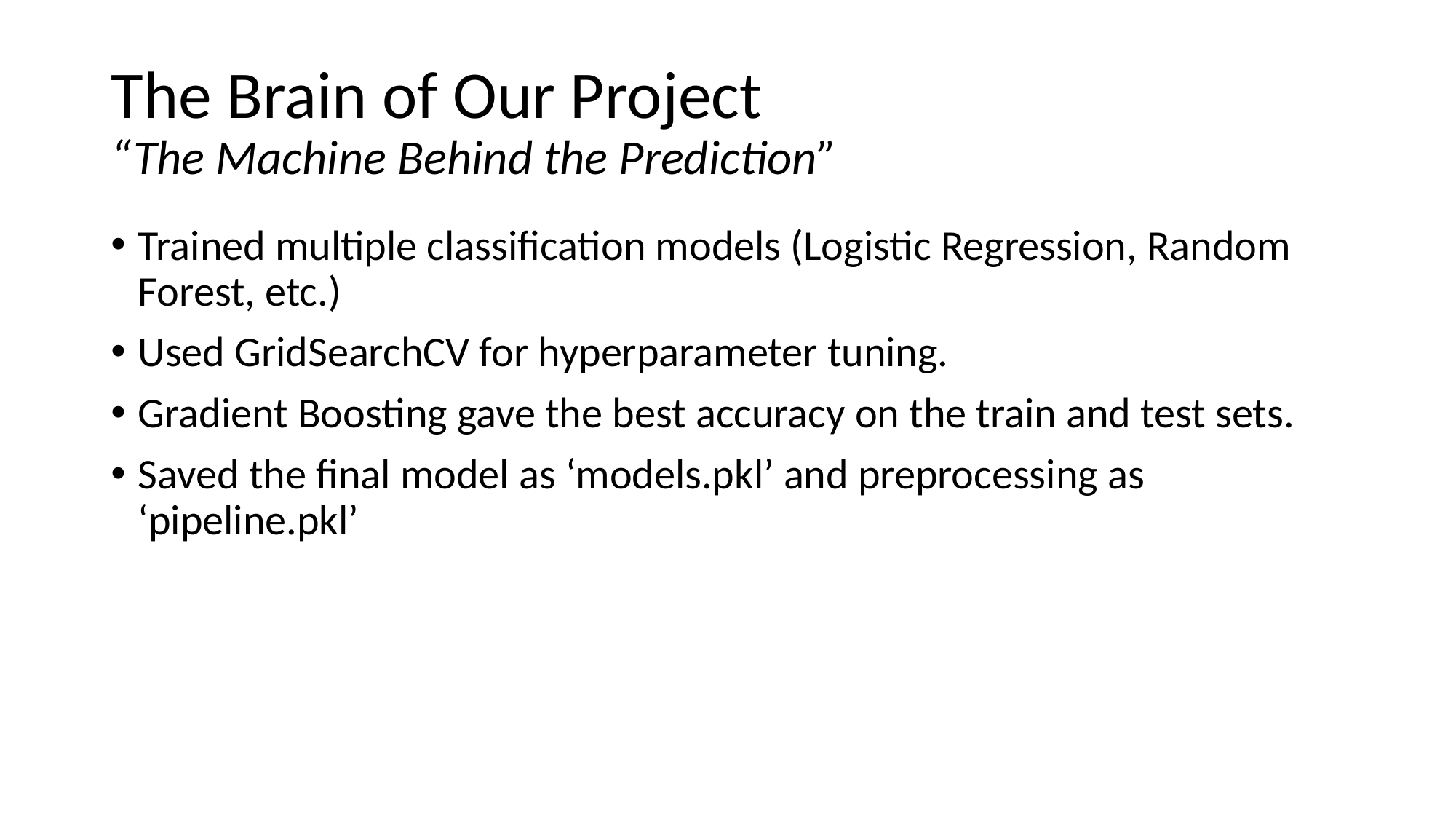

# The Brain of Our Project “The Machine Behind the Prediction”
Trained multiple classification models (Logistic Regression, Random Forest, etc.)
Used GridSearchCV for hyperparameter tuning.
Gradient Boosting gave the best accuracy on the train and test sets.
Saved the final model as ‘models.pkl’ and preprocessing as ‘pipeline.pkl’